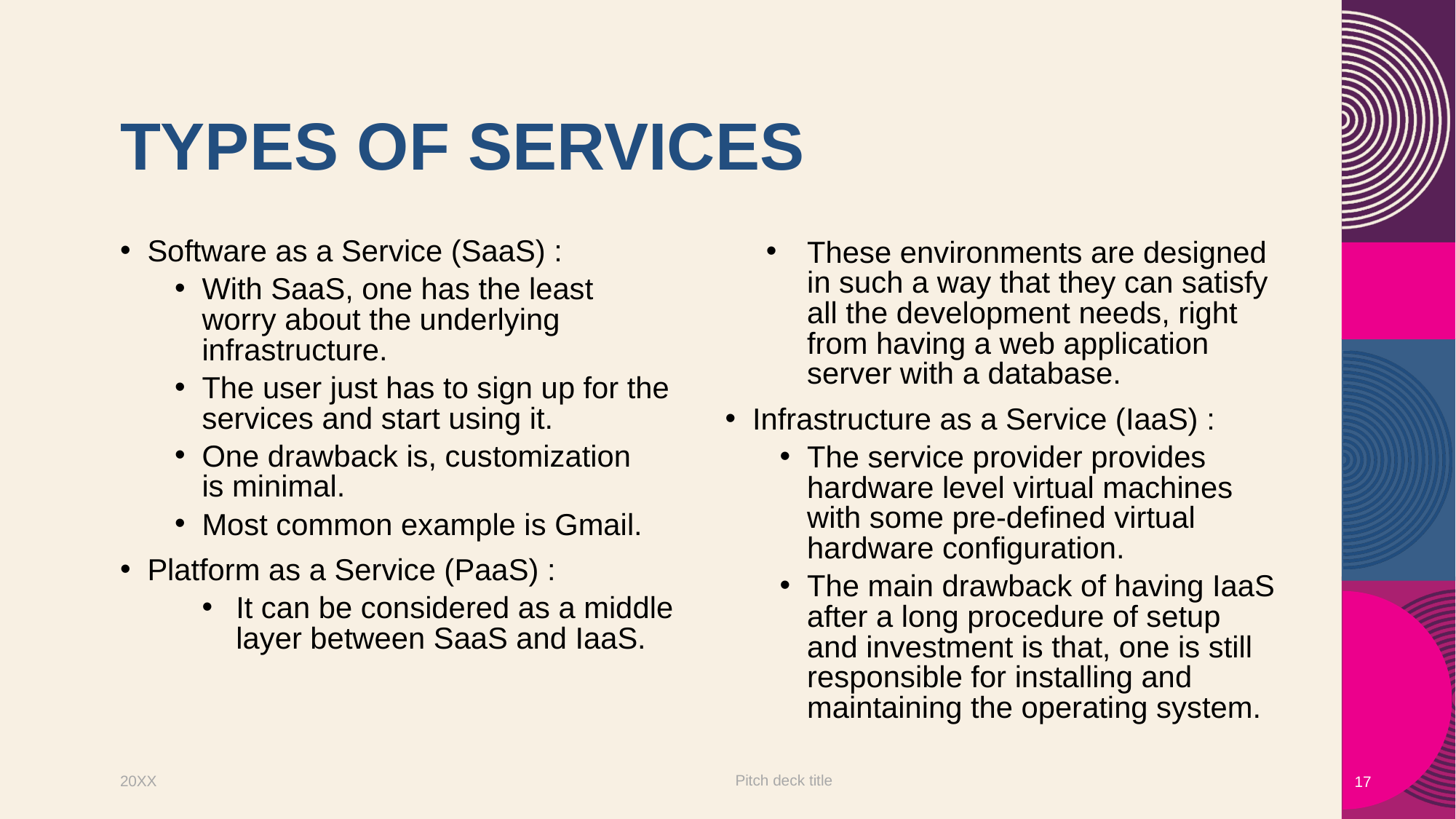

# Types of Services
Software as a Service (SaaS) :
With SaaS, one has the least worry about the underlying infrastructure.
The user just has to sign up for the services and start using it.
One drawback is, customization is minimal.
Most common example is Gmail.
Platform as a Service (PaaS) :
It can be considered as a middle layer between SaaS and IaaS.

These environments are designed in such a way that they can satisfy all the development needs, right from having a web application server with a database.
Infrastructure as a Service (IaaS) :
The service provider provides hardware level virtual machines with some pre-defined virtual hardware configuration.
The main drawback of having IaaS after a long procedure of setup and investment is that, one is still responsible for installing and maintaining the operating system.
Pitch deck title
20XX
17